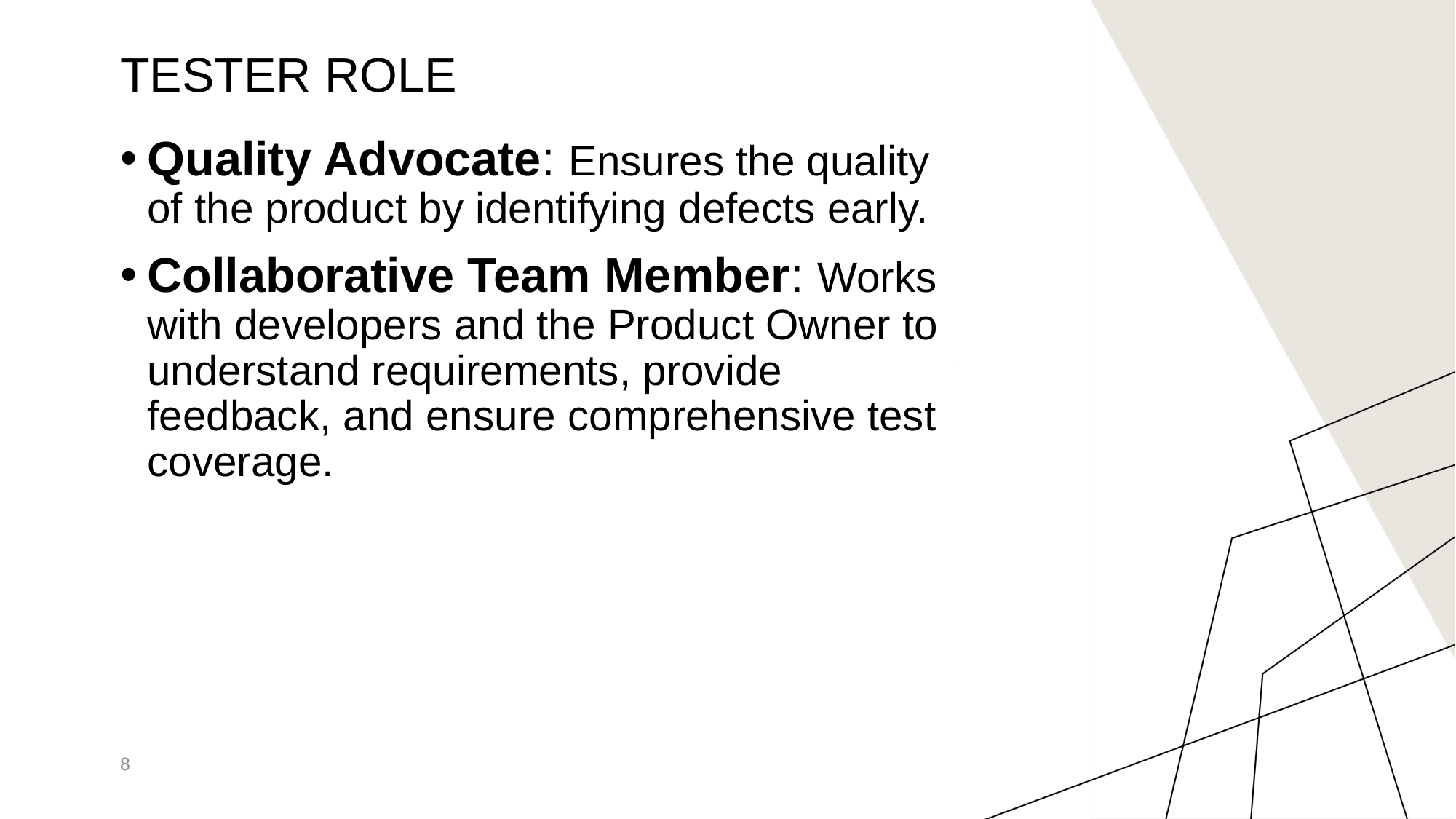

# Tester ROle
Quality Advocate: Ensures the quality of the product by identifying defects early.
Collaborative Team Member: Works with developers and the Product Owner to understand requirements, provide feedback, and ensure comprehensive test coverage.

8